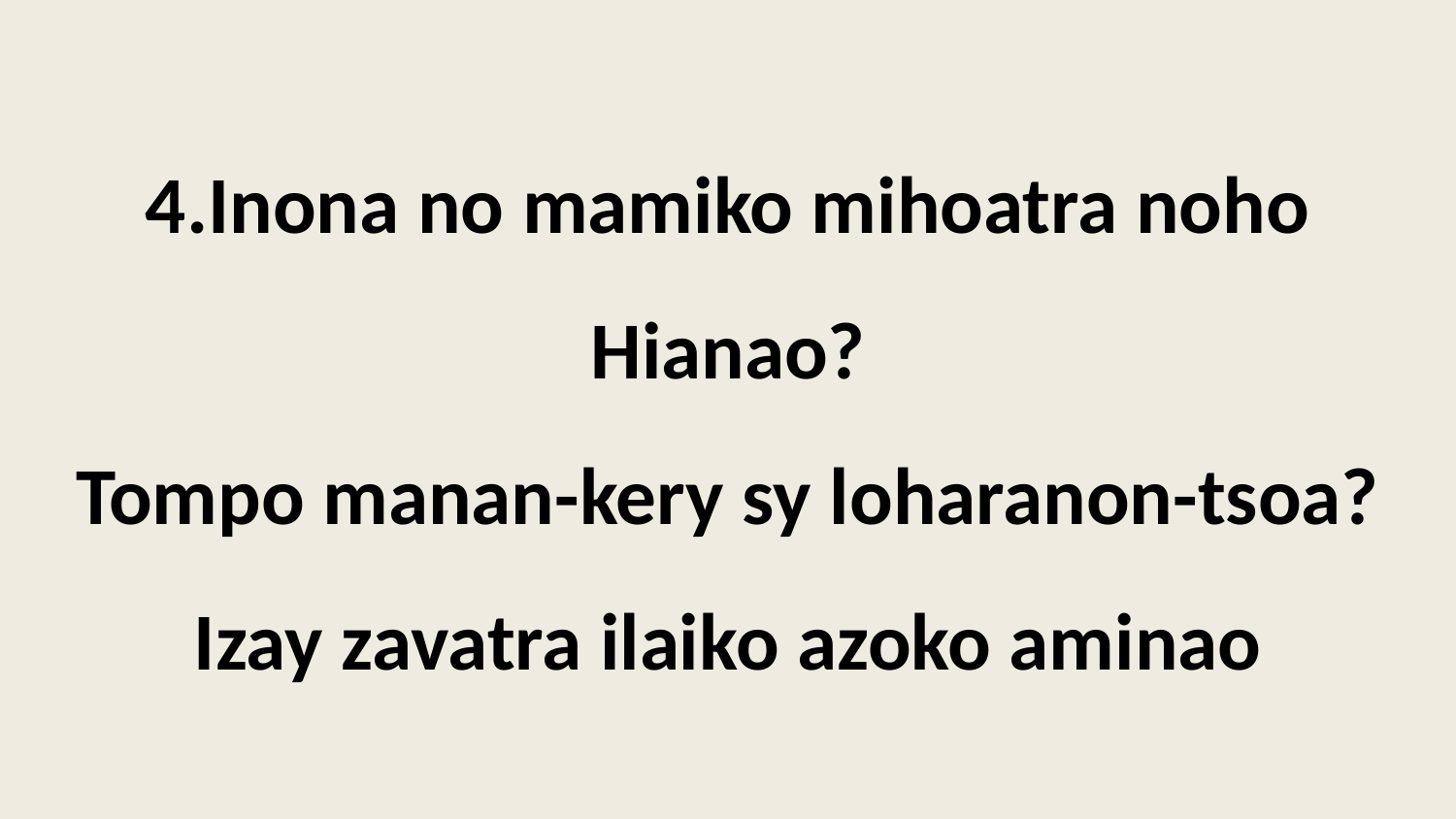

4.Inona no mamiko mihoatra noho Hianao?
Tompo manan-kery sy loharanon-tsoa?
Izay zavatra ilaiko azoko aminao